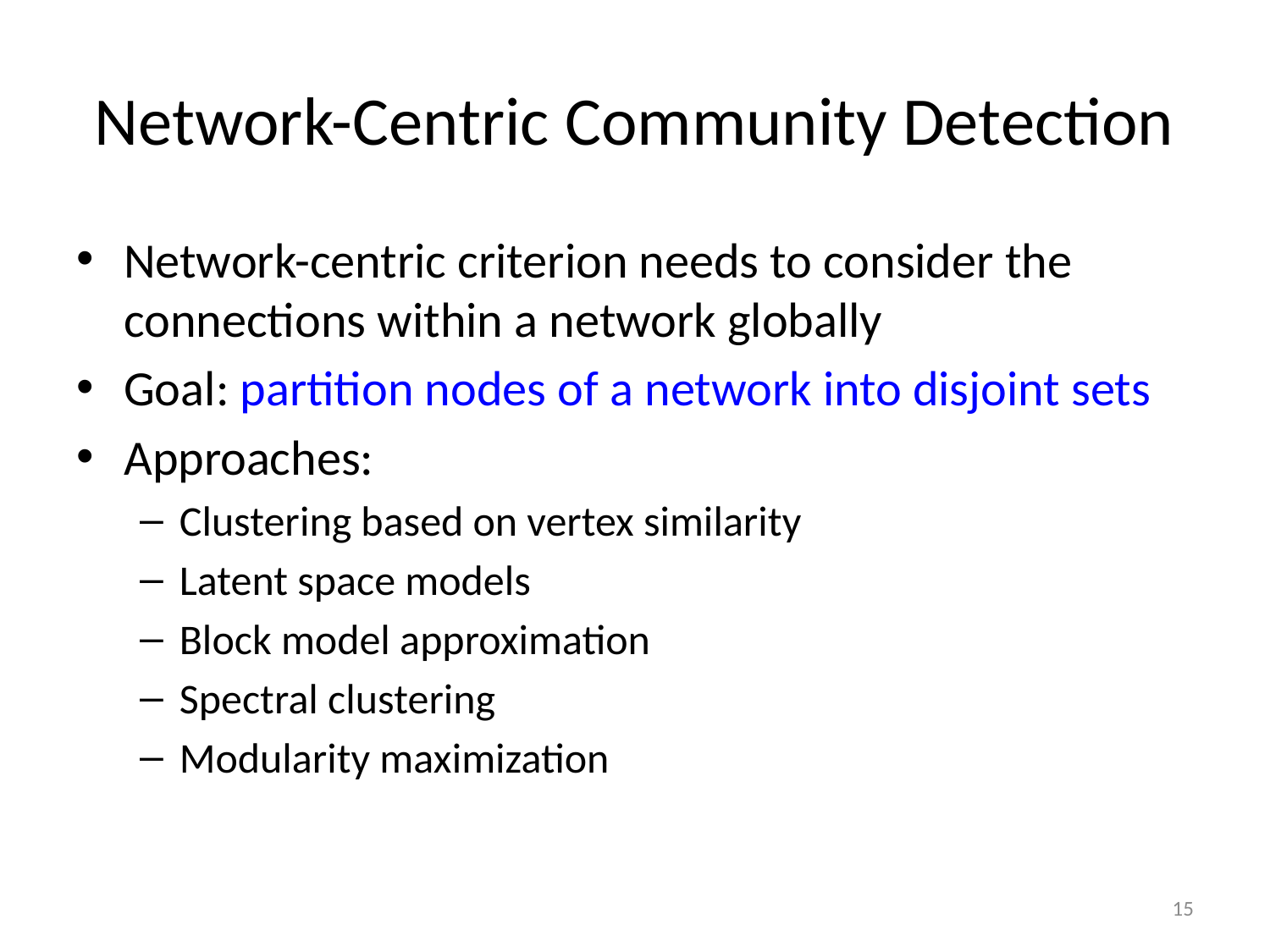

# Network-Centric Community Detection
Network-centric criterion needs to consider the connections within a network globally
Goal: partition nodes of a network into disjoint sets
Approaches:
Clustering based on vertex similarity
Latent space models
Block model approximation
Spectral clustering
Modularity maximization

15